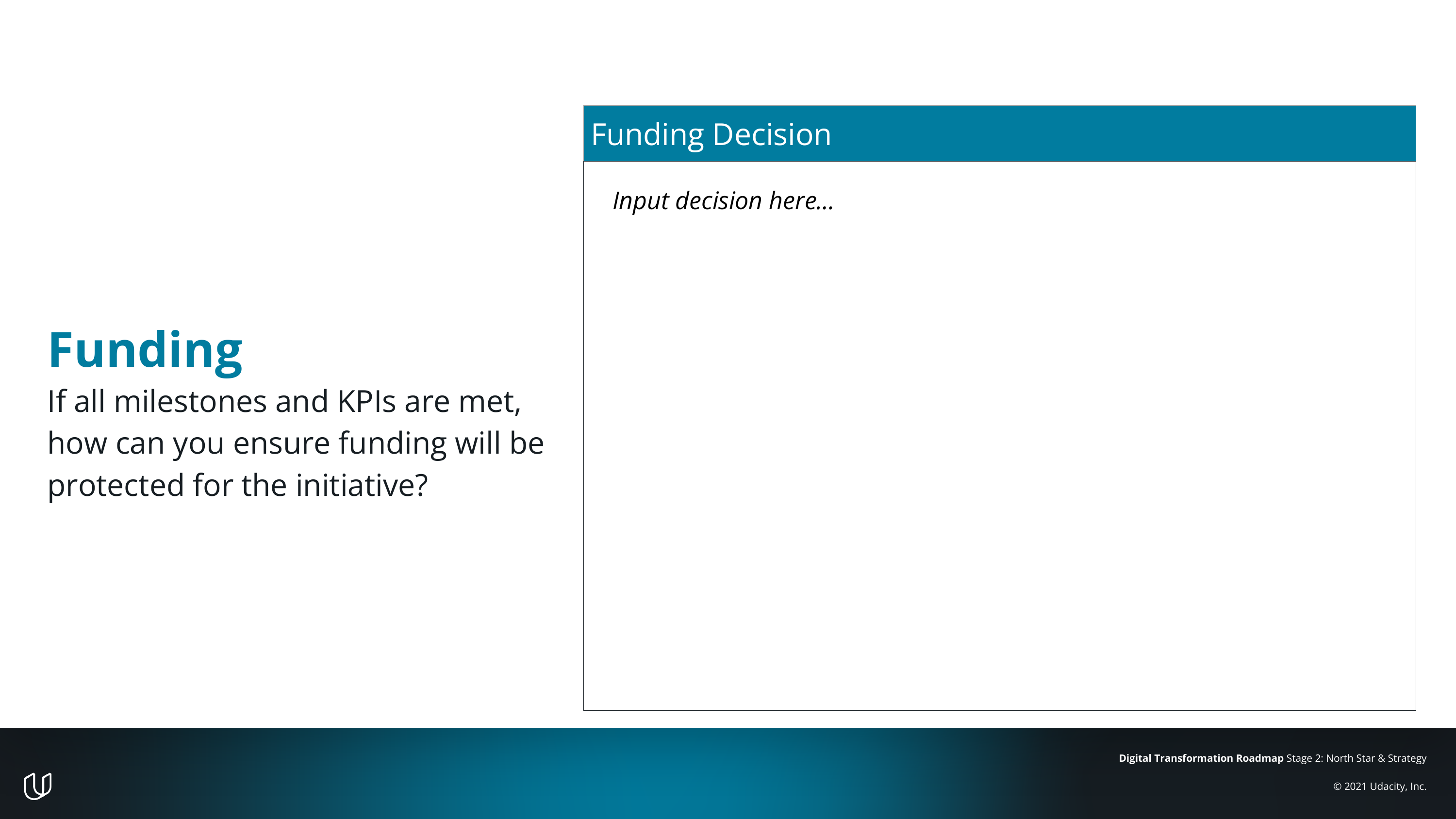

Funding
If all milestones and KPIs are met, how can you ensure funding will be protected for the initiative?
| Funding Decision |
| --- |
| Input decision here… |